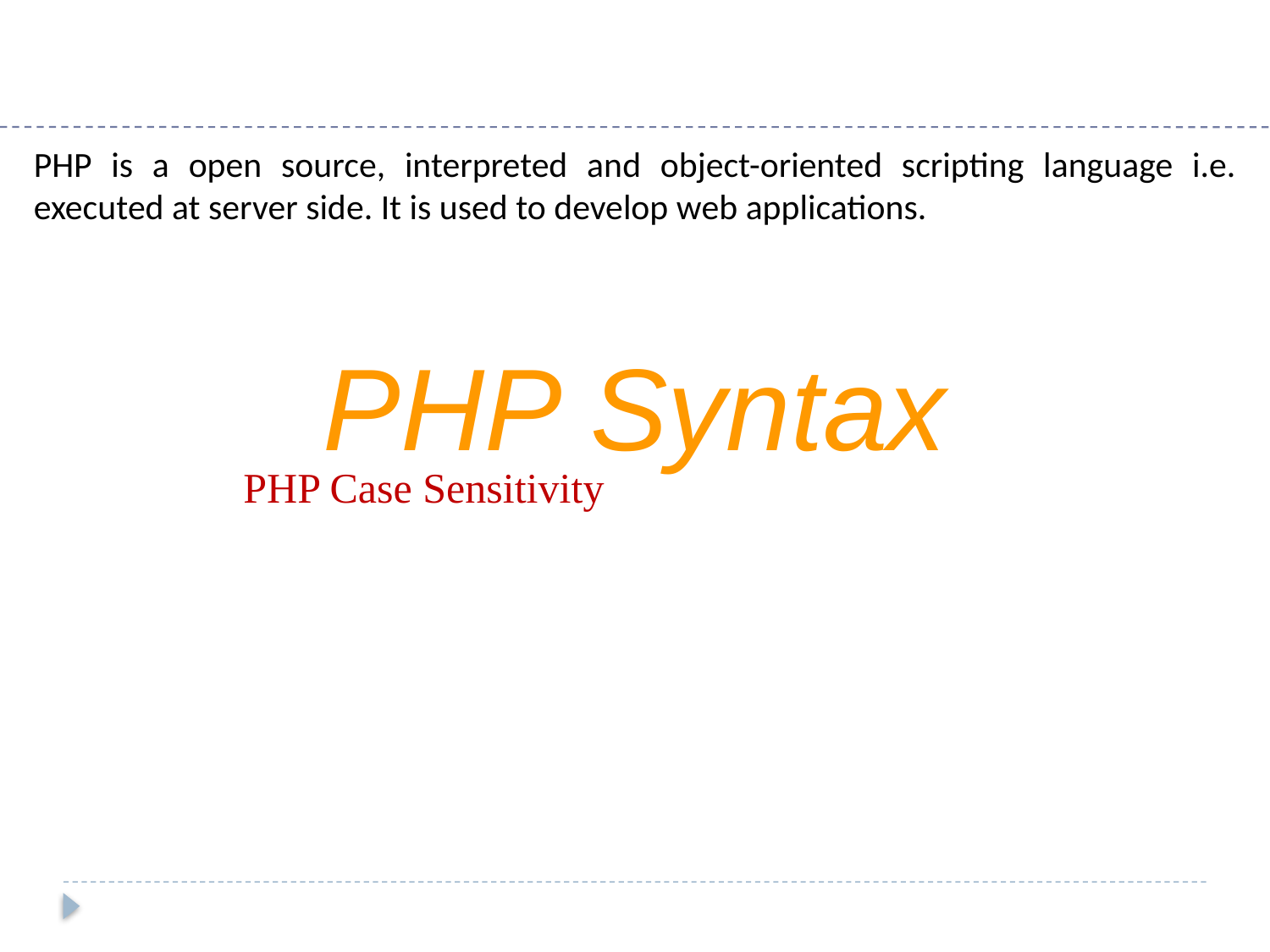

PHP is a open source, interpreted and object-oriented scripting language i.e. executed at server side. It is used to develop web applications.
PHP Syntax
PHP Case Sensitivity